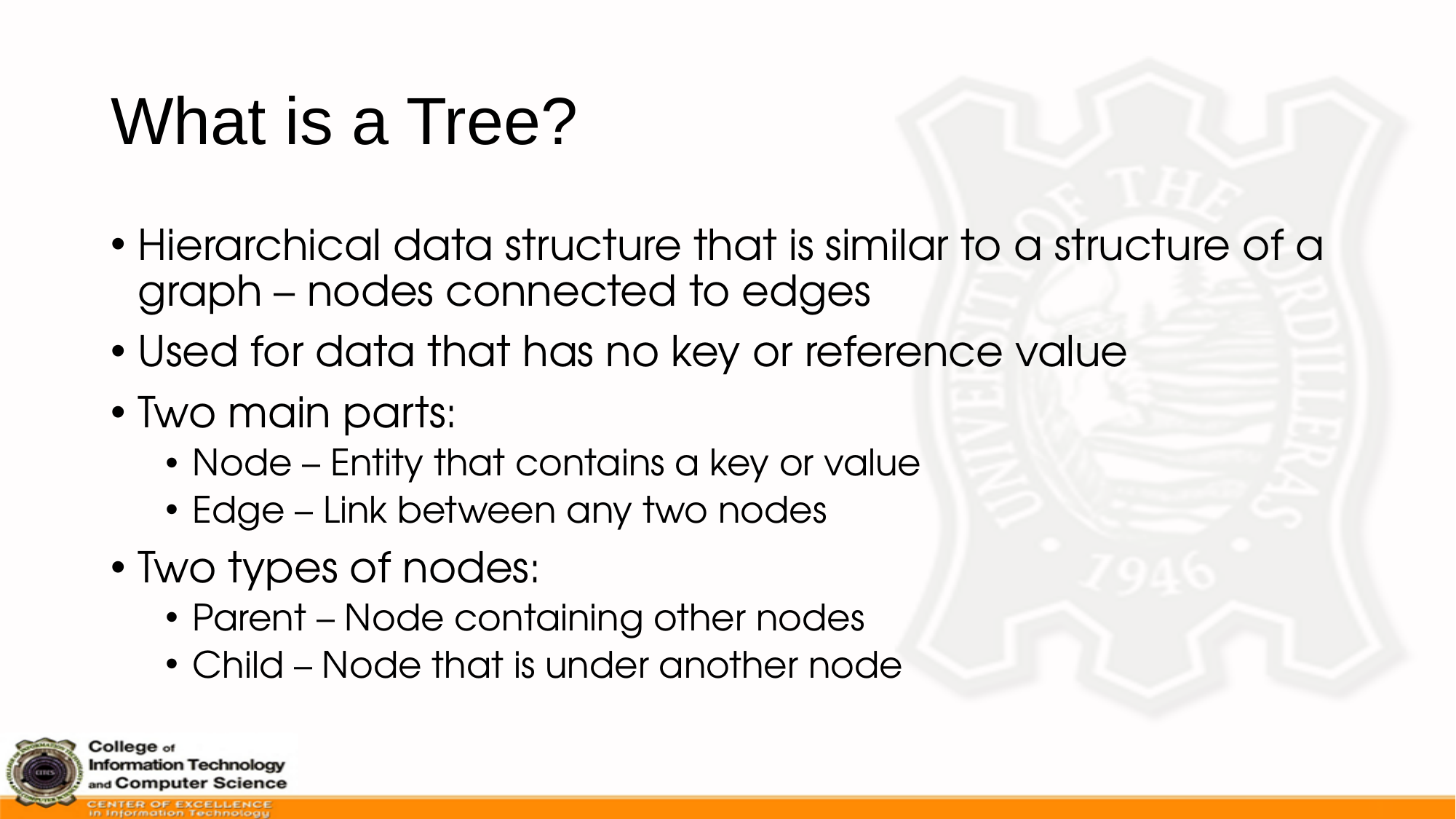

# What is a Tree?
Hierarchical data structure that is similar to a structure of a graph – nodes connected to edges
Used for data that has no key or reference value
Two main parts:
Node – Entity that contains a key or value
Edge – Link between any two nodes
Two types of nodes:
Parent – Node containing other nodes
Child – Node that is under another node